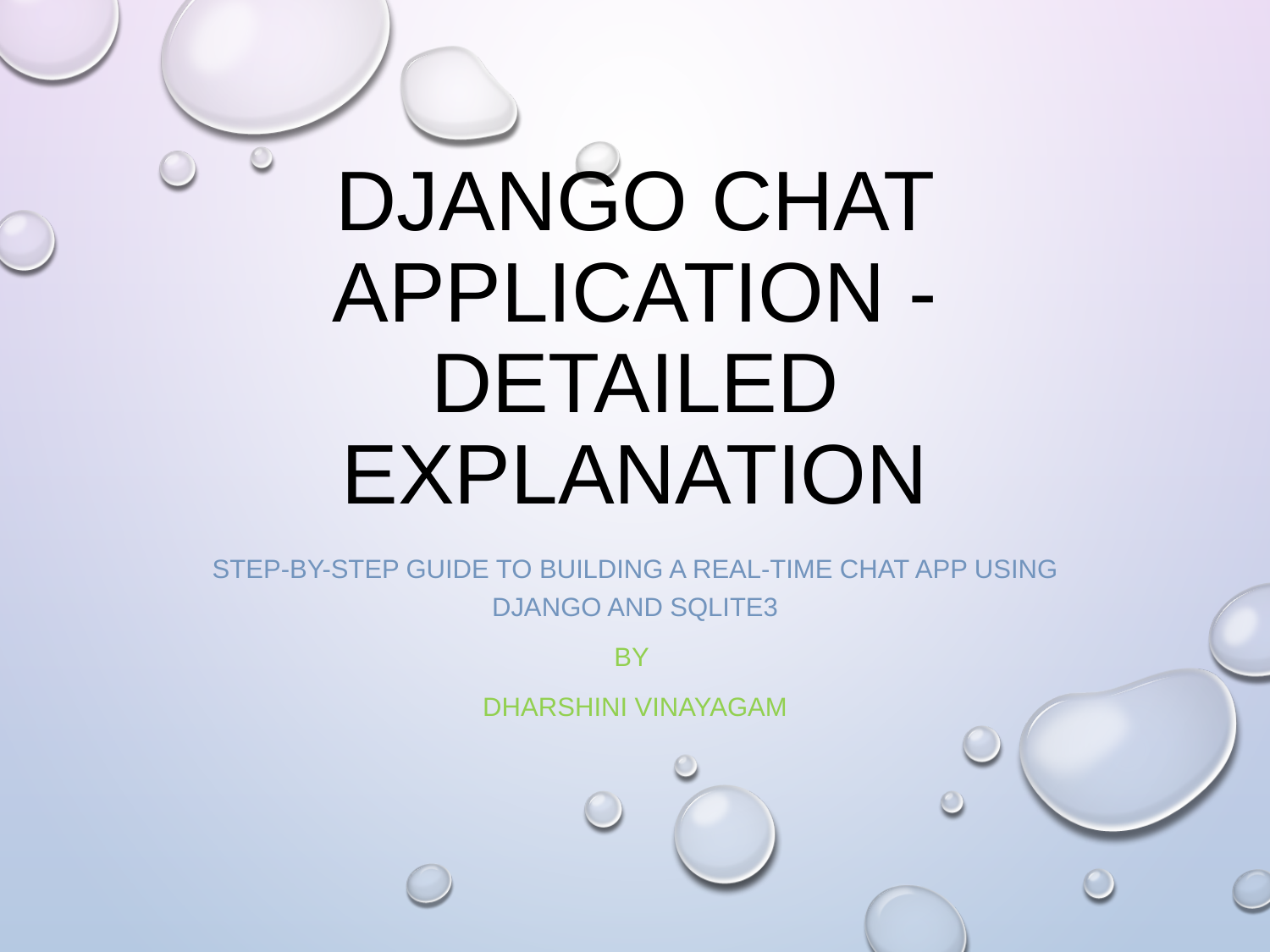

# Django Chat Application - Detailed Explanation
Step-by-step guide to building a real-time chat app using Django and SQLite3
By
Dharshini Vinayagam